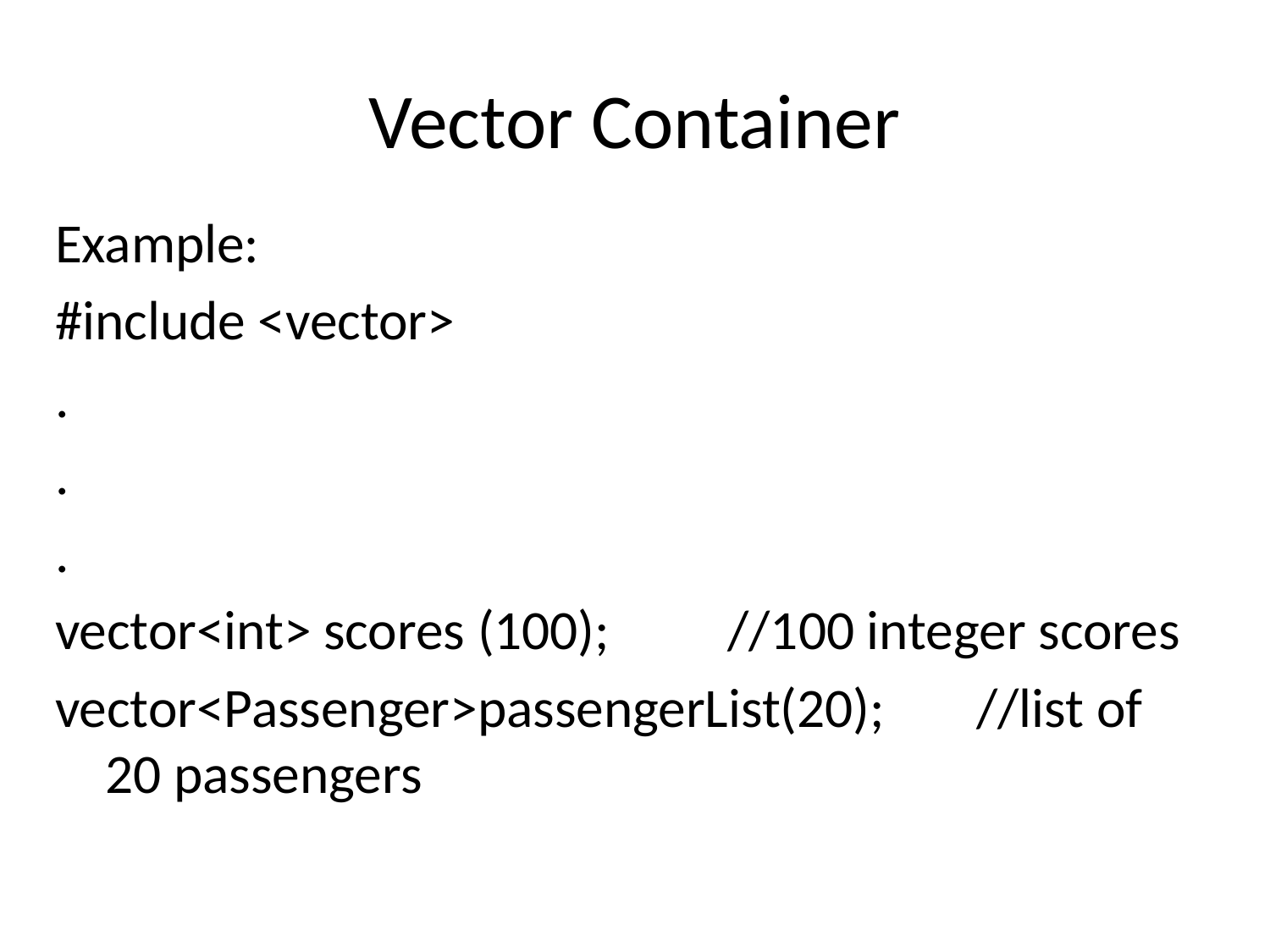

# Vector Container
Example:
#include <vector>
.
.
.
vector<int> scores (100);		//100 integer scores
vector<Passenger>passengerList(20);	//list of 20 passengers